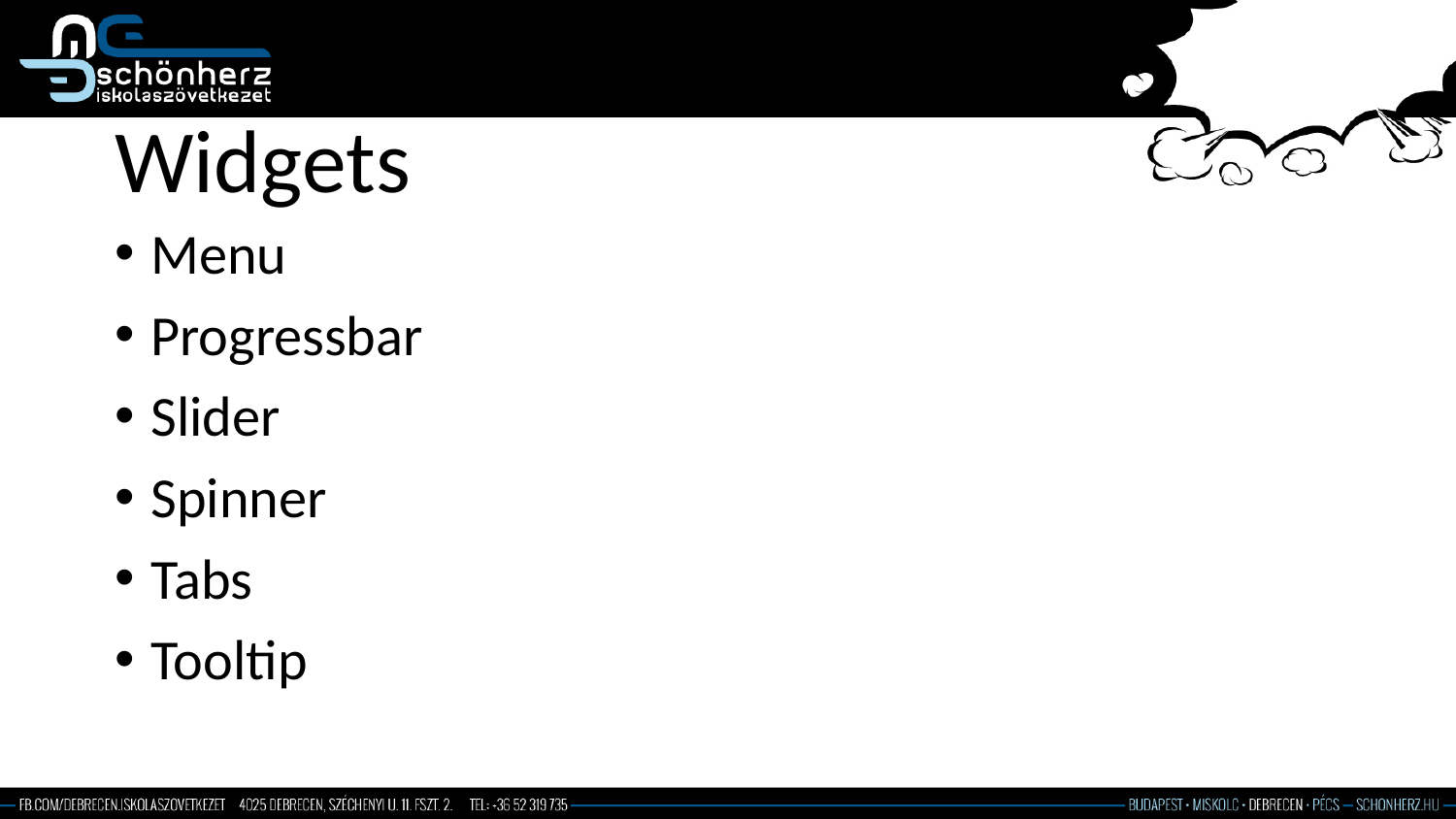

# Widgets
Menu
Progressbar
Slider
Spinner
Tabs
Tooltip